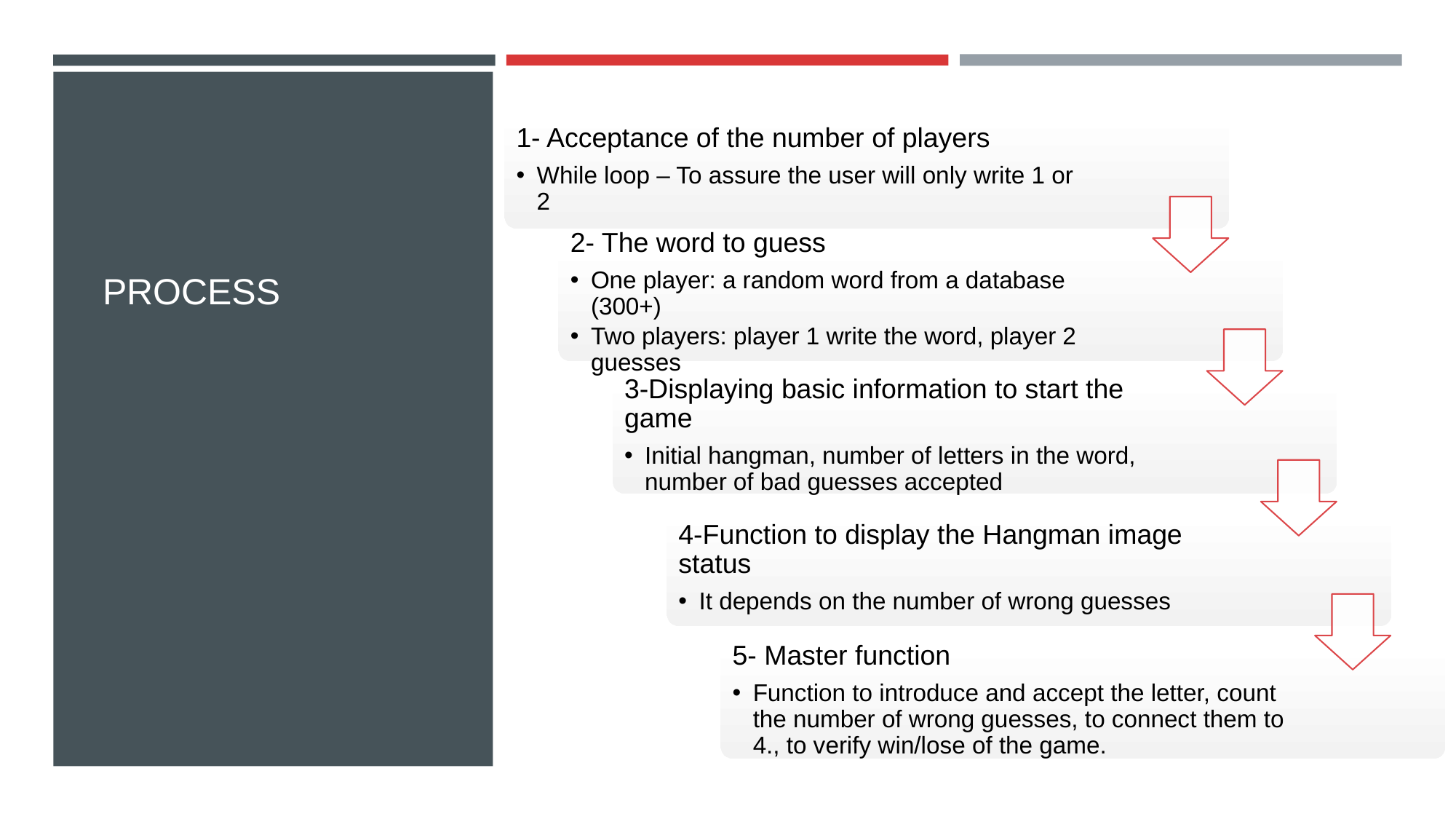

# PROCESS

1- Acceptance of the number of players
While loop – To assure the user will only write 1 or 2

2- The word to guess
One player: a random word from a database (300+)
Two players: player 1 write the word, player 2 guesses

3-Displaying basic information to start the game
Initial hangman, number of letters in the word, number of bad guesses accepted

4-Function to display the Hangman image status
It depends on the number of wrong guesses

5- Master function
Function to introduce and accept the letter, count the number of wrong guesses, to connect them to 4., to verify win/lose of the game.